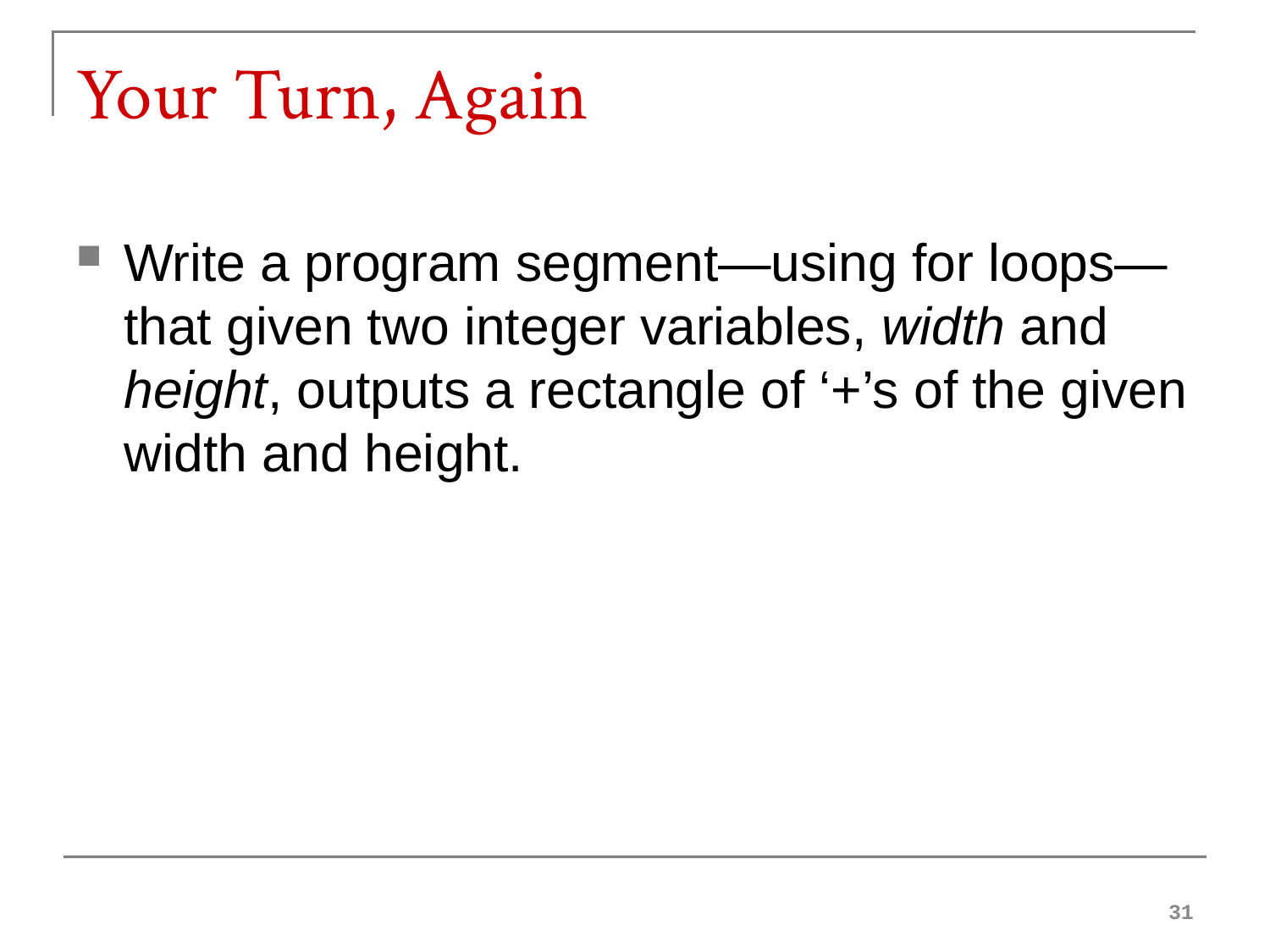

# Your Turn, Again
Write a program segment—using for loops—that given two integer variables, width and height, outputs a rectangle of ‘+’s of the given width and height.
31